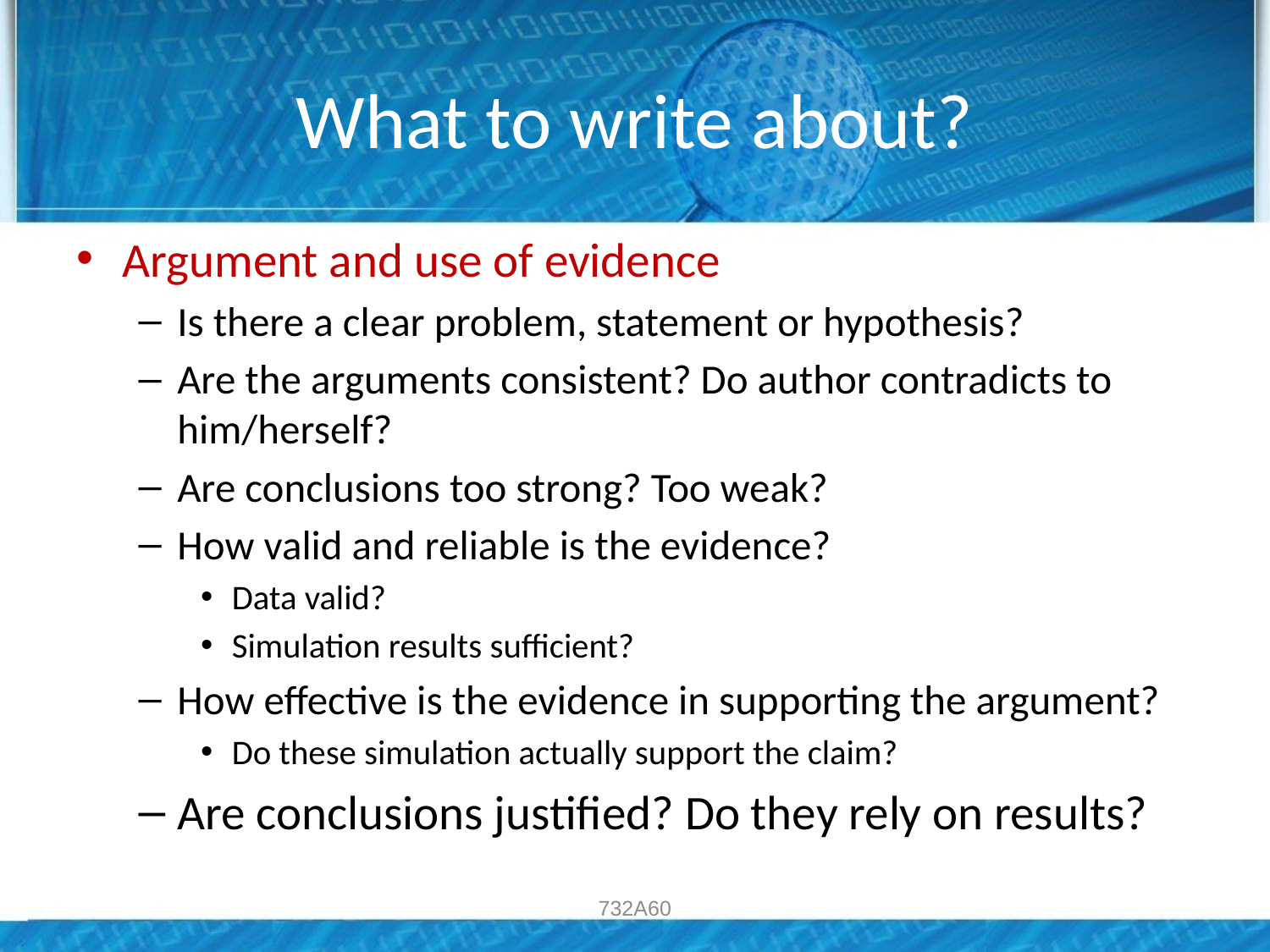

# What to write about?
Argument and use of evidence
Is there a clear problem, statement or hypothesis?
Are the arguments consistent? Do author contradicts to him/herself?
Are conclusions too strong? Too weak?
How valid and reliable is the evidence?
Data valid?
Simulation results sufficient?
How effective is the evidence in supporting the argument?
Do these simulation actually support the claim?
Are conclusions justified? Do they rely on results?
732A60